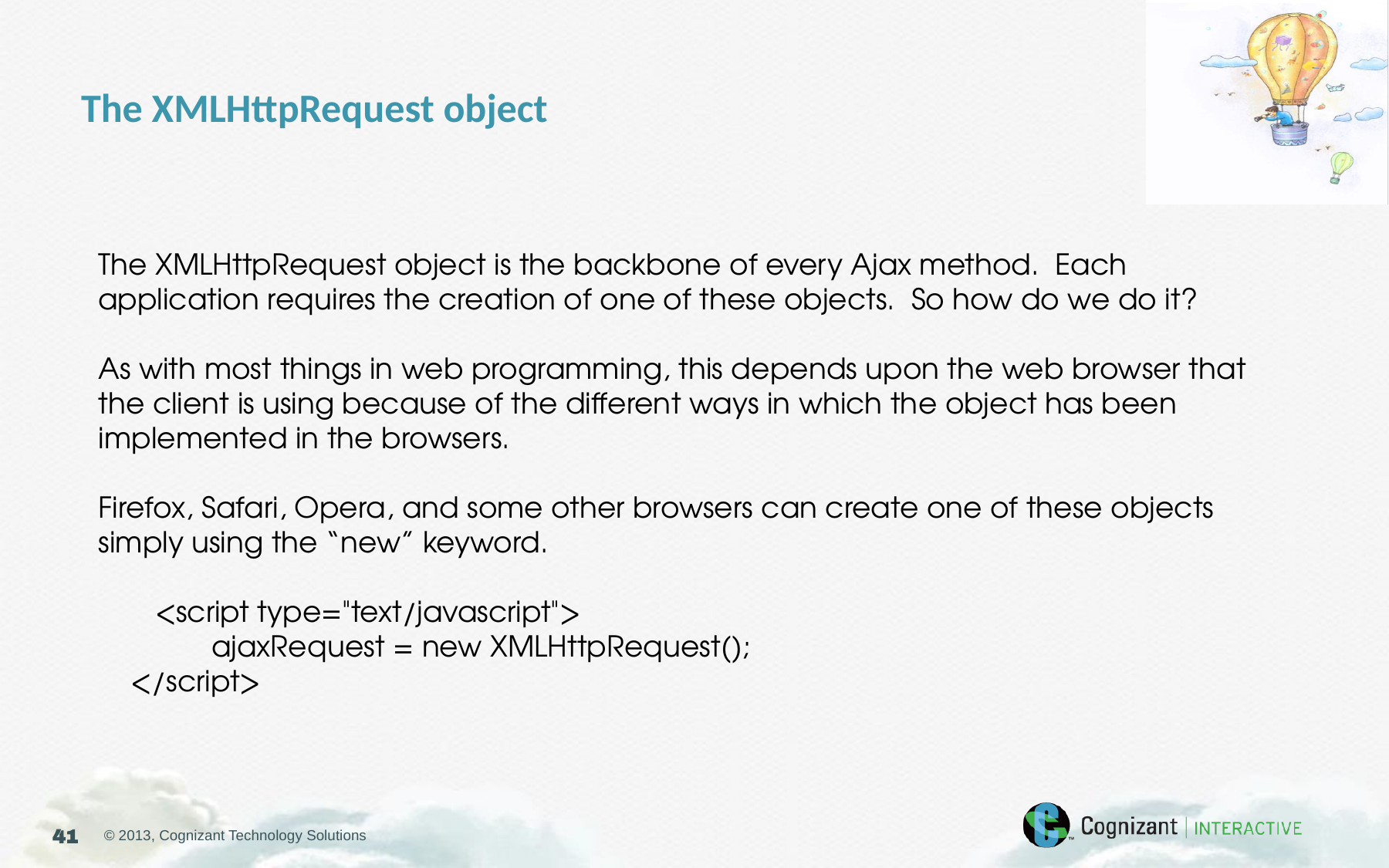

The XMLHttpRequest object
The XMLHttpRequest object is the backbone of every Ajax method.  Each application requires the creation of one of these objects.  So how do we do it?

As with most things in web programming, this depends upon the web browser that the client is using because of the different ways in which the object has been implemented in the browsers.

Firefox, Safari, Opera, and some other browsers can create one of these objects simply using the “new” keyword.

       <script type="text/javascript">
              ajaxRequest = new XMLHttpRequest();
    </script>